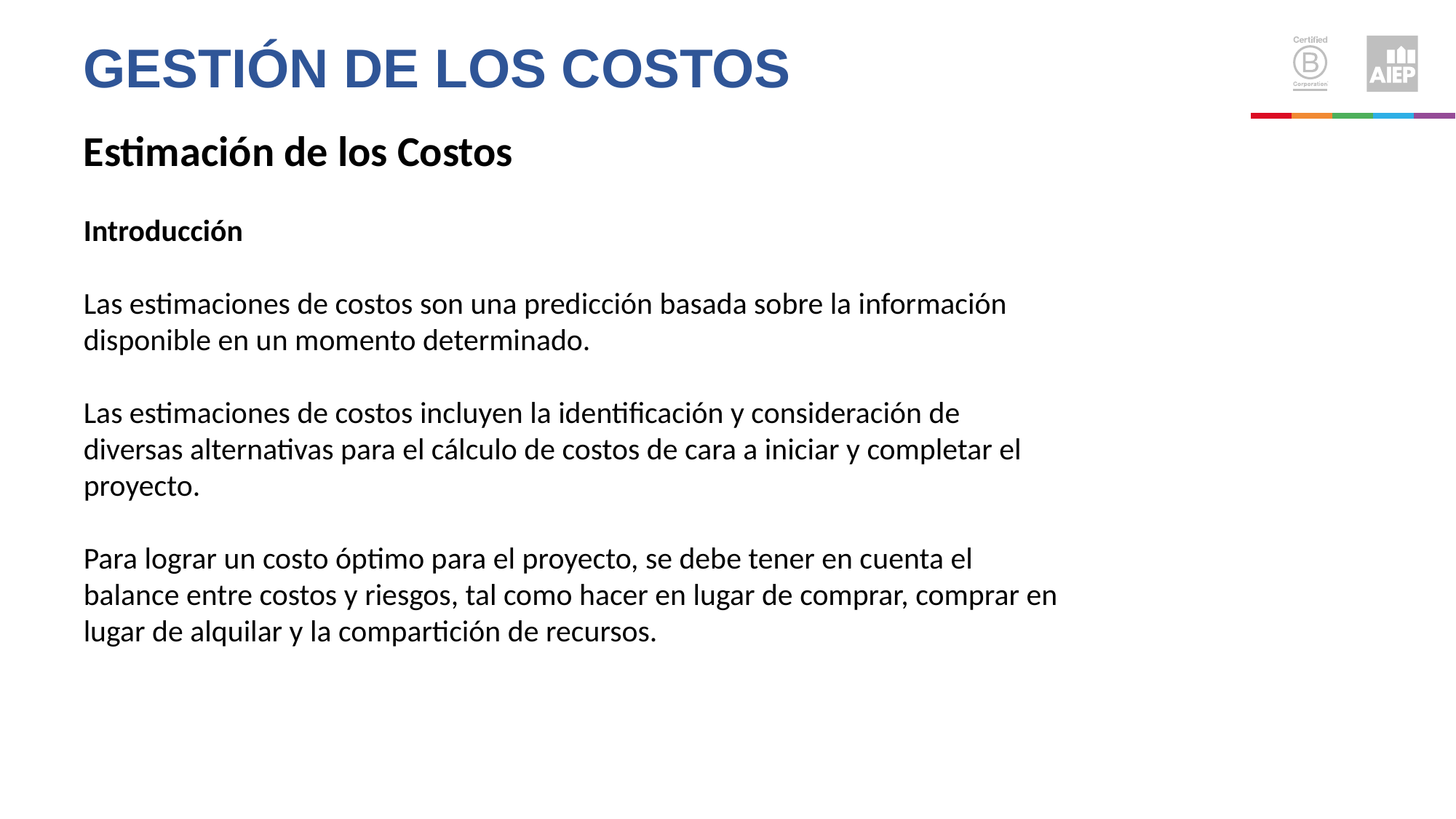

Gestión de los costos
Estimación de los Costos

Introducción

Las estimaciones de costos son una predicción basada sobre la información disponible en un momento determinado.

Las estimaciones de costos incluyen la identificación y consideración de diversas alternativas para el cálculo de costos de cara a iniciar y completar el proyecto.

Para lograr un costo óptimo para el proyecto, se debe tener en cuenta el balance entre costos y riesgos, tal como hacer en lugar de comprar, comprar en lugar de alquilar y la compartición de recursos.